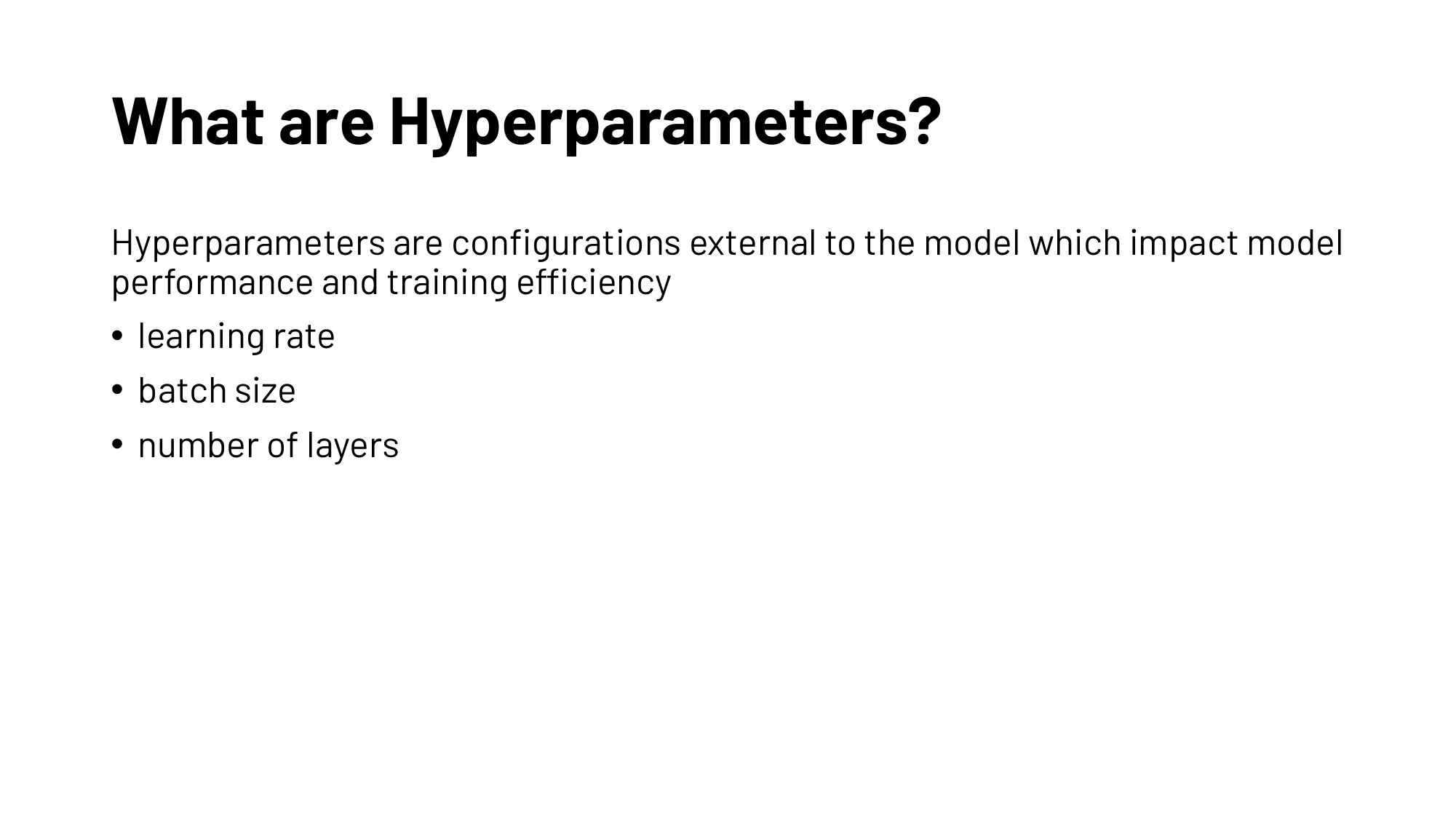

# What are Hyperparameters?
Hyperparameters are configurations external to the model which impact model performance and training efficiency
learning rate
batch size
number of layers